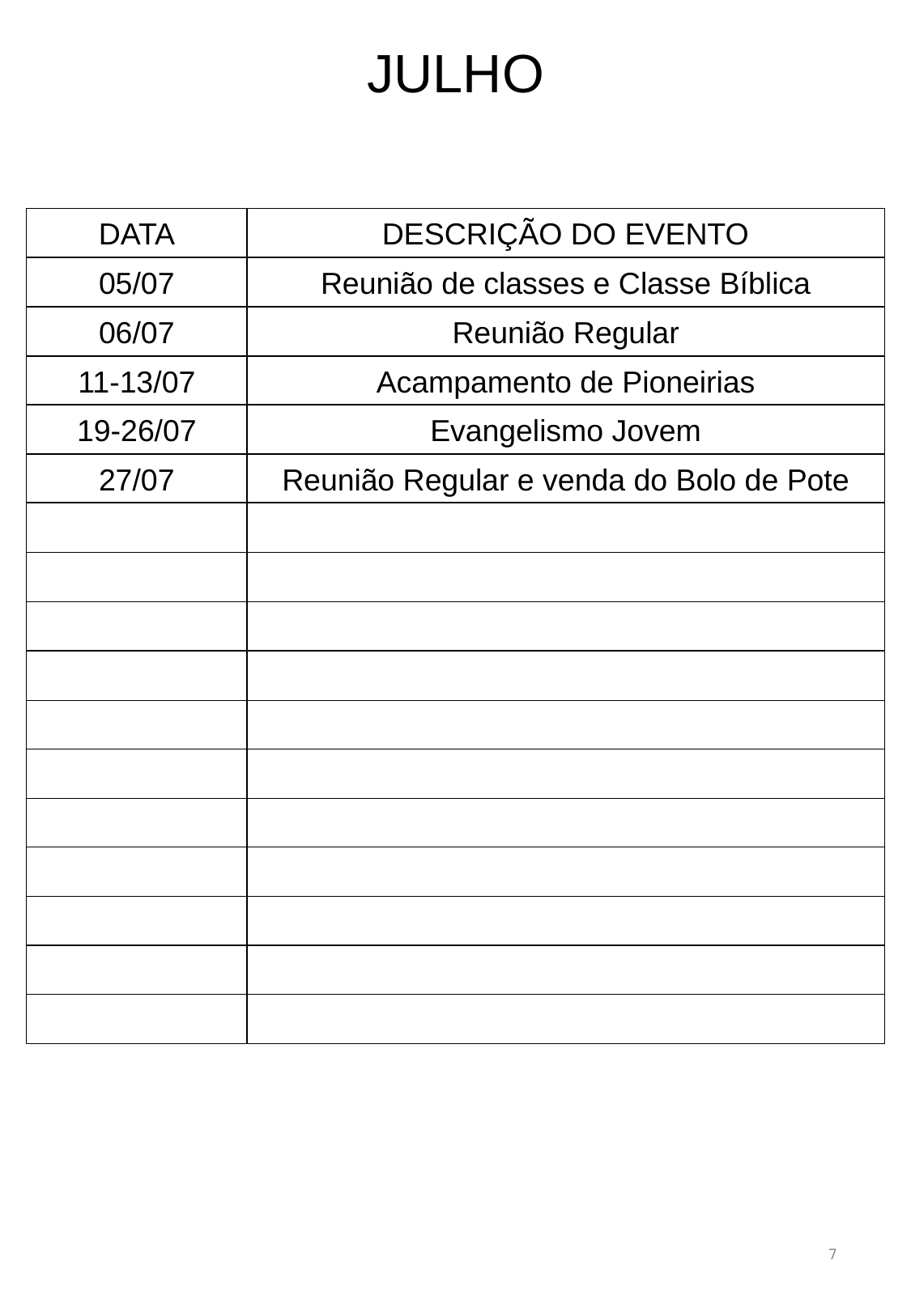

JULHO
DATA
DESCRIÇÃO DO EVENTO
05/07
Reunião de classes e Classe Bíblica
06/07
Reunião Regular
11-13/07
Acampamento de Pioneirias
19-26/07
Evangelismo Jovem
27/07
Reunião Regular e venda do Bolo de Pote

7